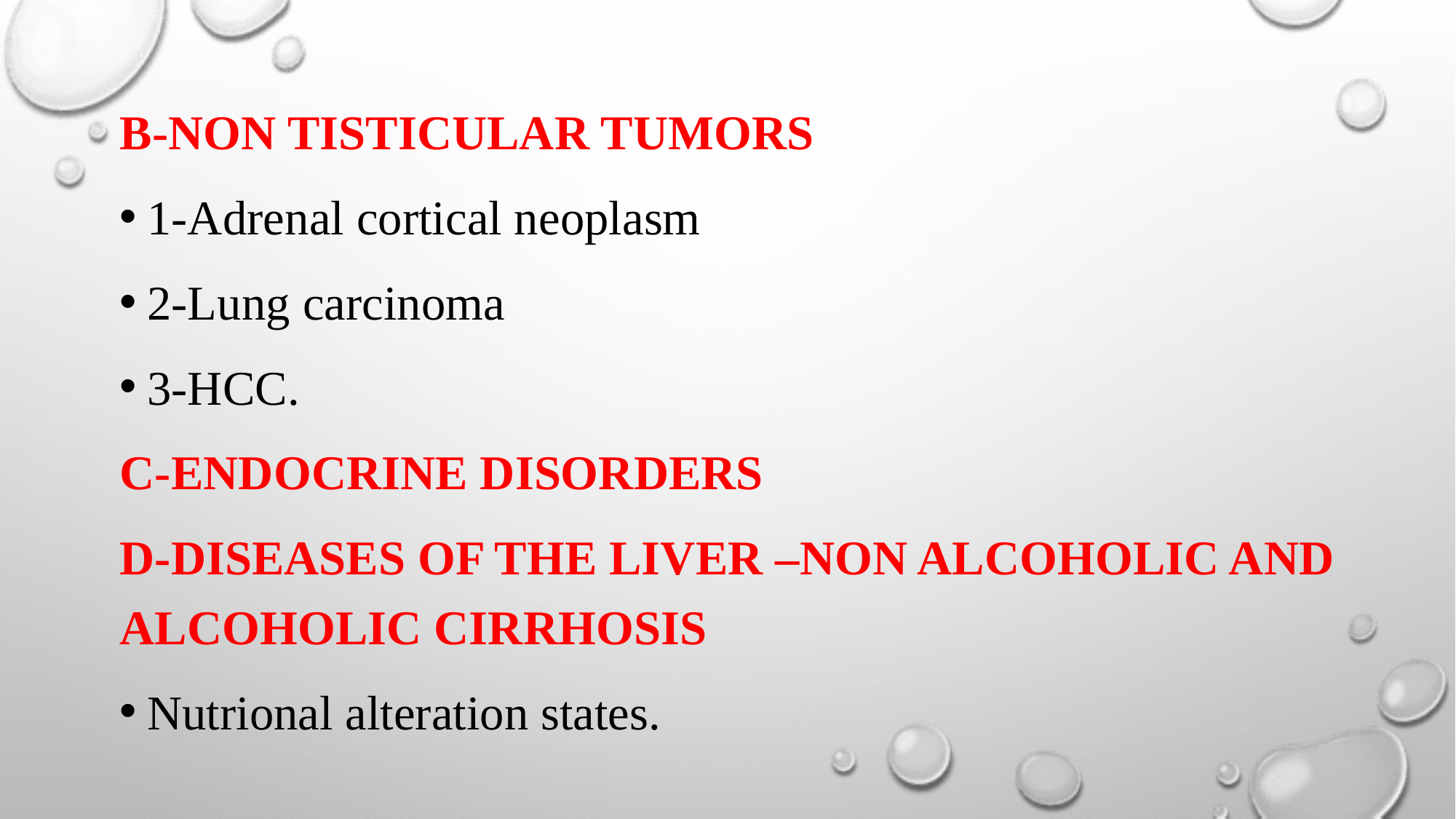

#
B-NON TISTICULAR TUMORS
1-Adrenal cortical neoplasm
2-lung carcinoma
3-HCC.
C-ENDOCRINE DISORDERS
D-Diseases of the liver –non alcoholic and alcoholic cirrhosis
Nutrional alteration states.